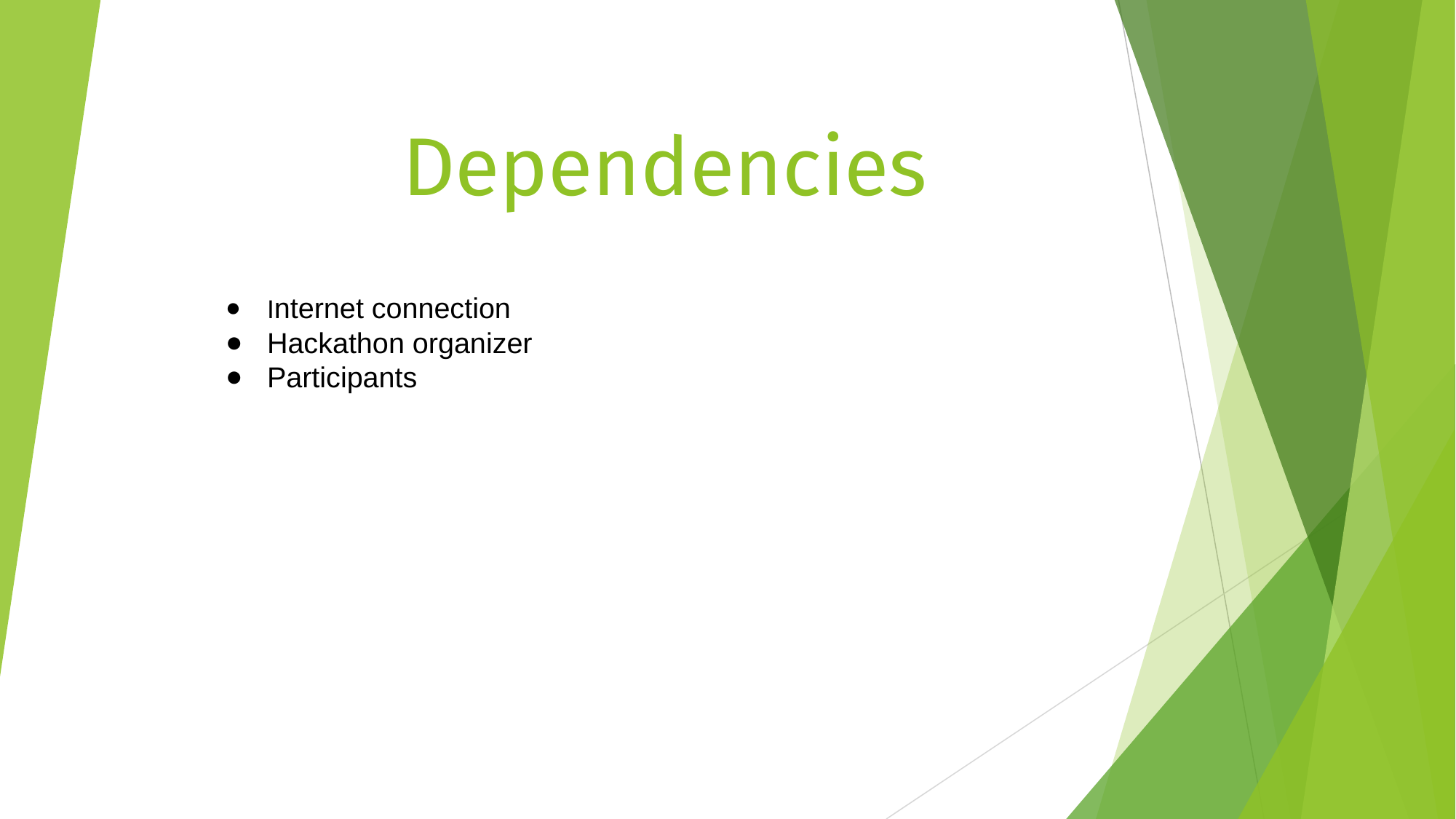

# Dependencies

Internet connection
Hackathon organizer
Participants